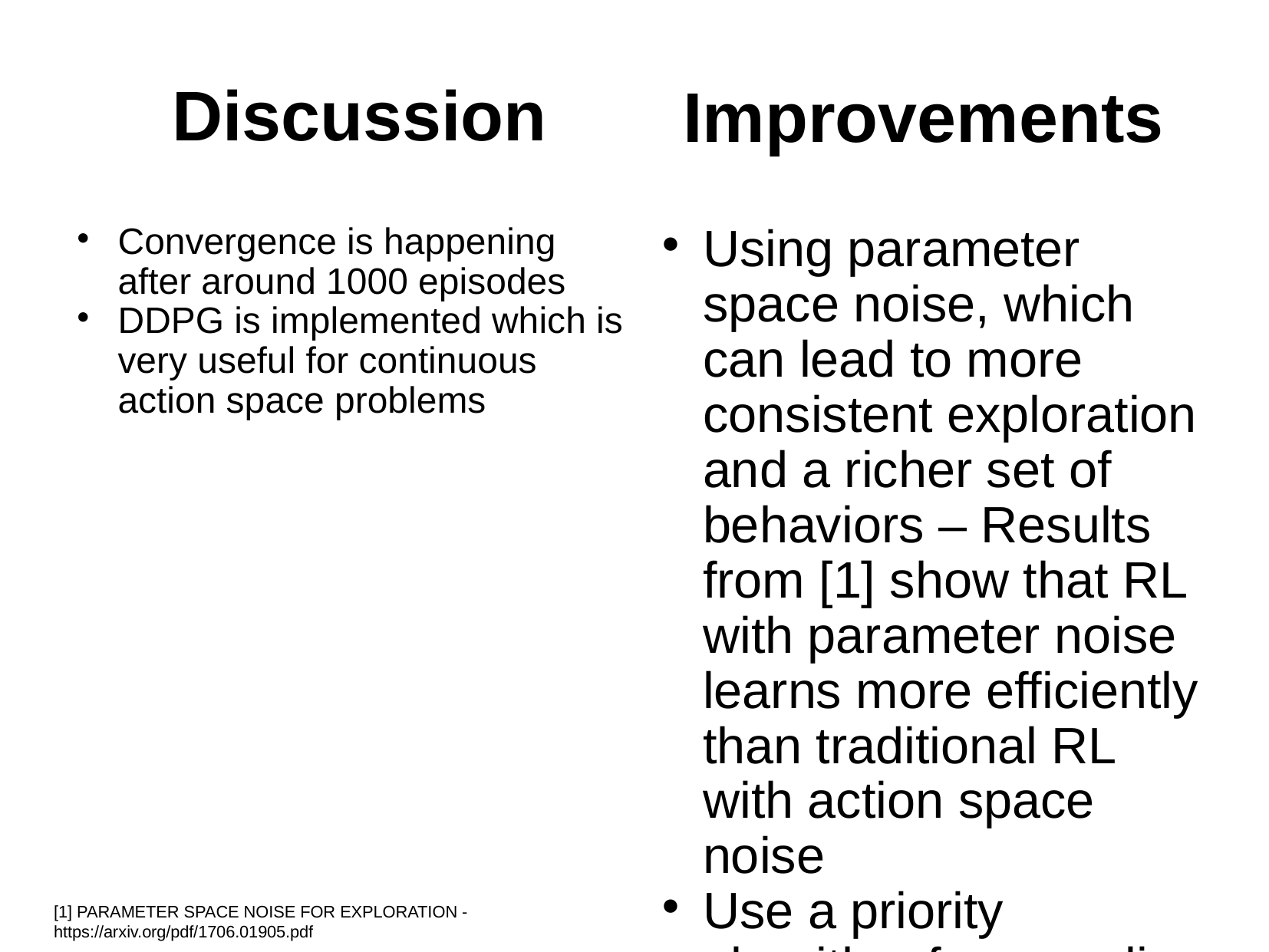

Discussion
Improvements
Convergence is happening after around 1000 episodes
DDPG is implemented which is very useful for continuous action space problems
Using parameter space noise, which can lead to more consistent exploration and a richer set of behaviors – Results from [1] show that RL with parameter noise learns more efficiently than traditional RL with action space noise
Use a priority algorithm for sampling from the replay buffer instead of uniformly sampling
Different hyperparameters settings
[1] PARAMETER SPACE NOISE FOR EXPLORATION - https://arxiv.org/pdf/1706.01905.pdf